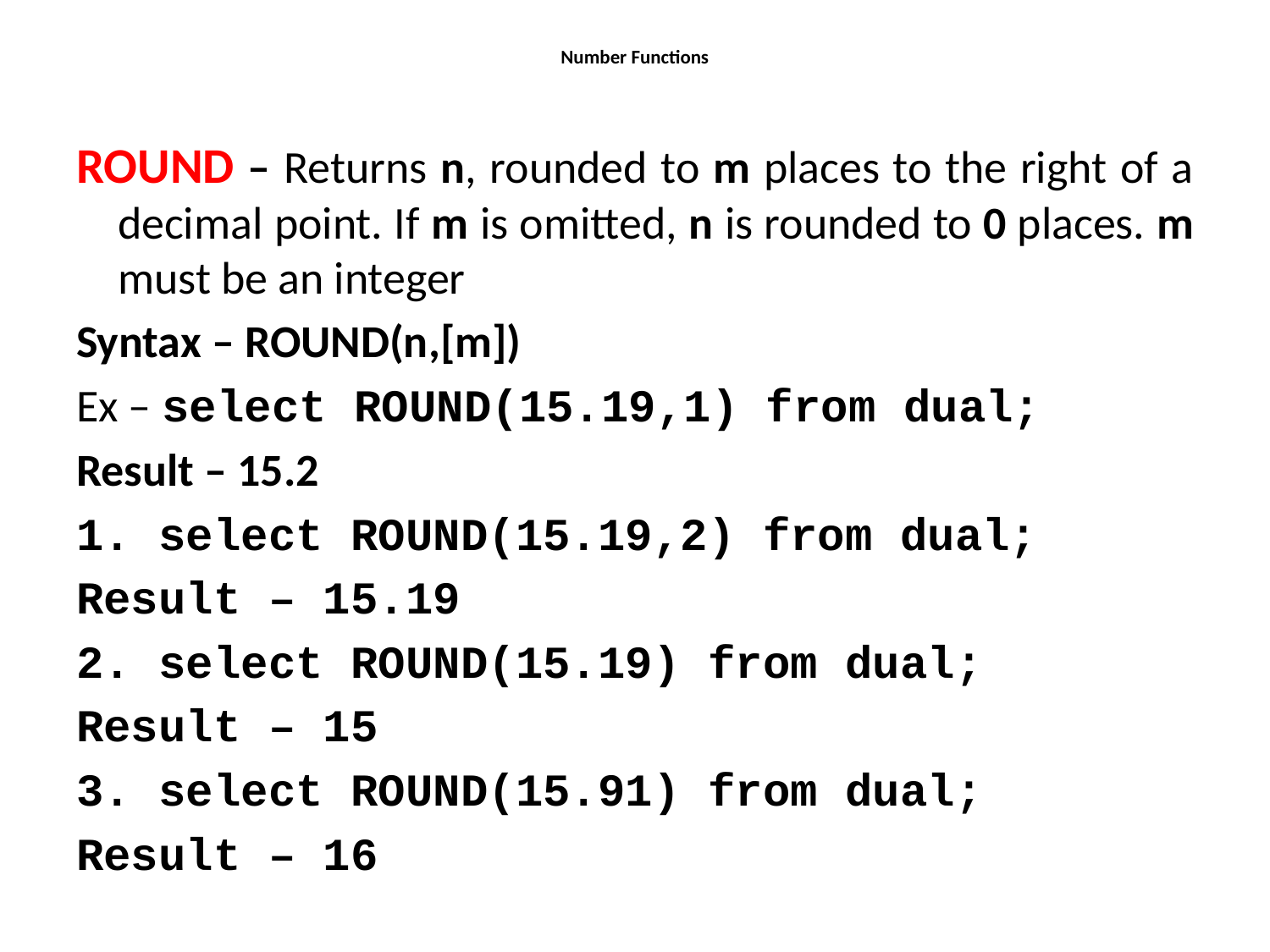

# Number Functions
ROUND – Returns n, rounded to m places to the right of a decimal point. If m is omitted, n is rounded to 0 places. m must be an integer
Syntax – ROUND(n,[m])
Ex – select ROUND(15.19,1) from dual;
Result – 15.2
1. select ROUND(15.19,2) from dual;
Result – 15.19
2. select ROUND(15.19) from dual;
Result – 15
3. select ROUND(15.91) from dual;
Result – 16